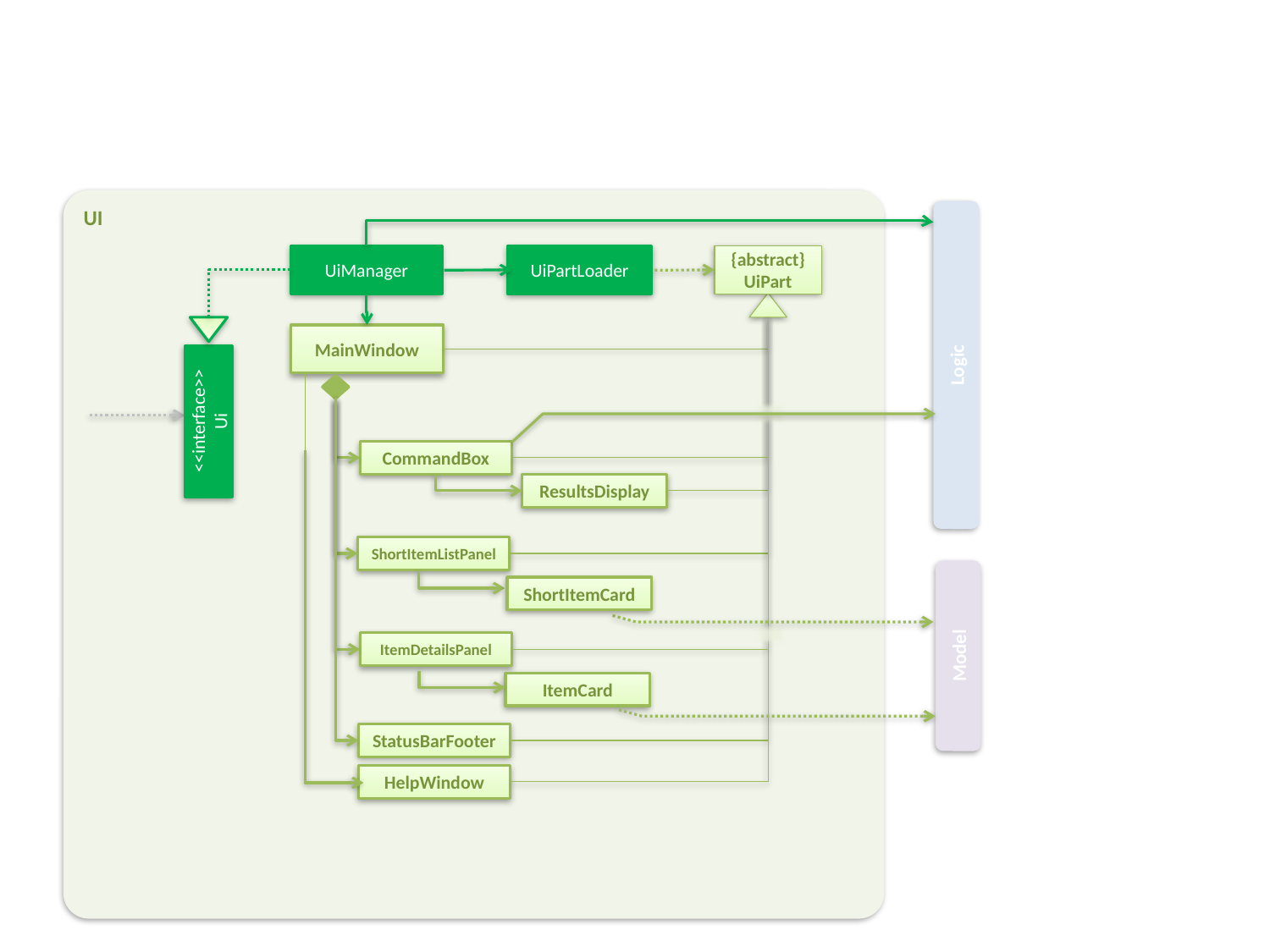

UI
UiManager
UiPartLoader
{abstract}
UiPart

MainWindow
Logic

<<interface>>
Ui

CommandBox
ResultsDisplay
ShortItemListPanel
ShortItemCard

ItemDetailsPanel
Model
ItemCard

StatusBarFooter
HelpWindow